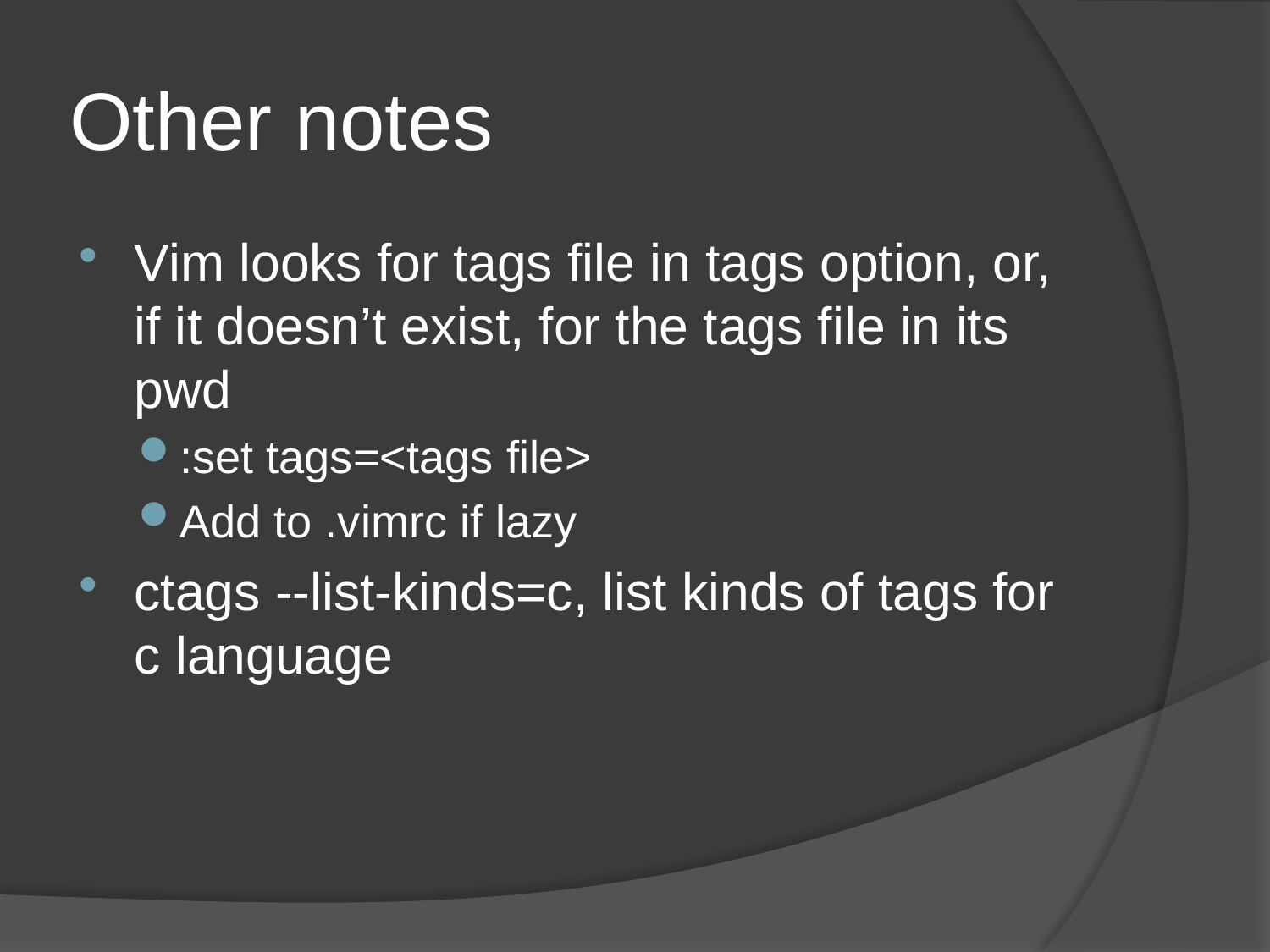

# Other notes
Vim looks for tags file in tags option, or, if it doesn’t exist, for the tags file in its pwd
:set tags=<tags file>
Add to .vimrc if lazy
ctags --list-kinds=c, list kinds of tags for c language